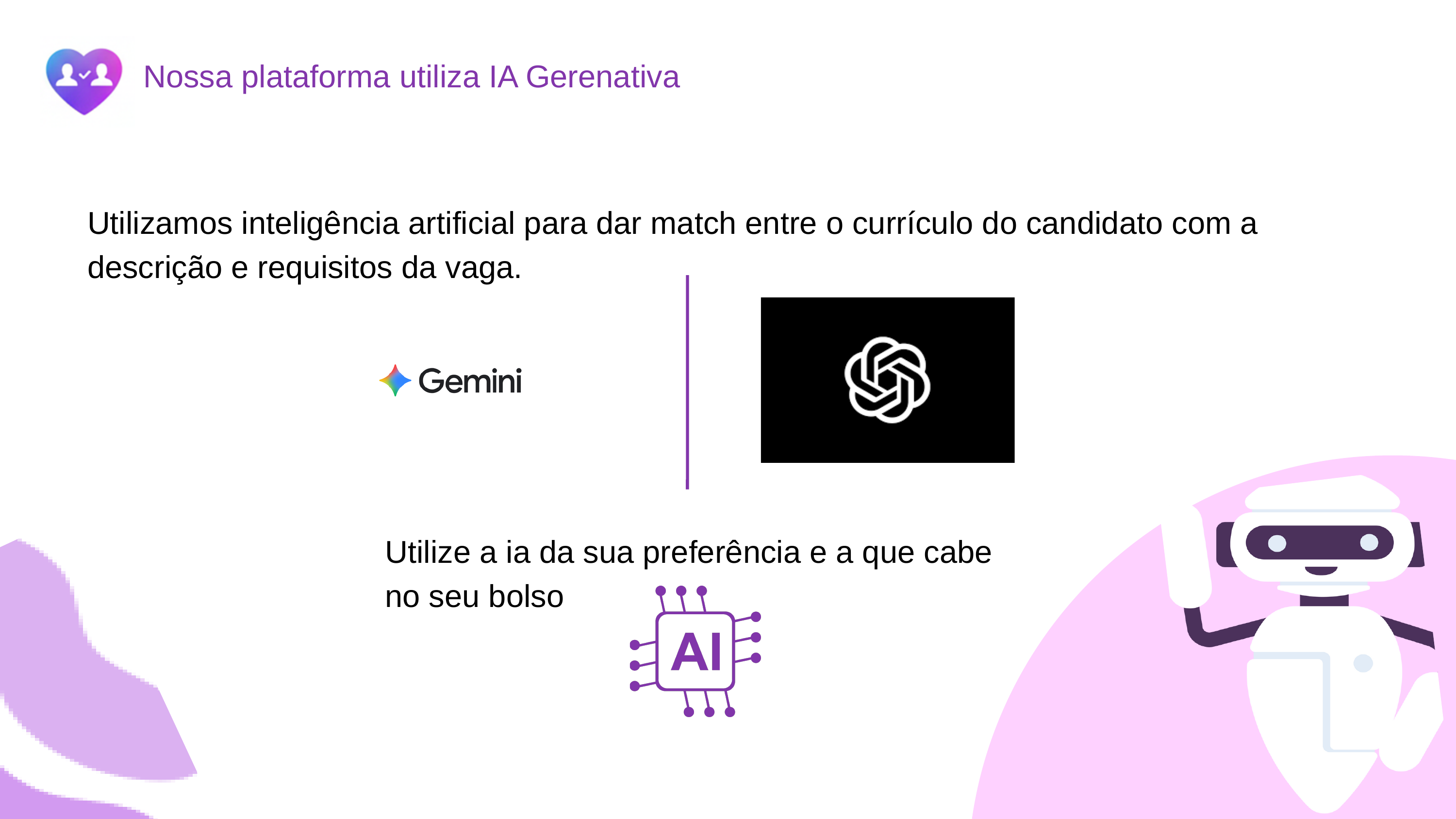

Nossa plataforma utiliza IA Gerenativa
Utilizamos inteligência artificial para dar match entre o currículo do candidato com a descrição e requisitos da vaga.

Utilize a ia da sua preferência e a que cabe no seu bolso